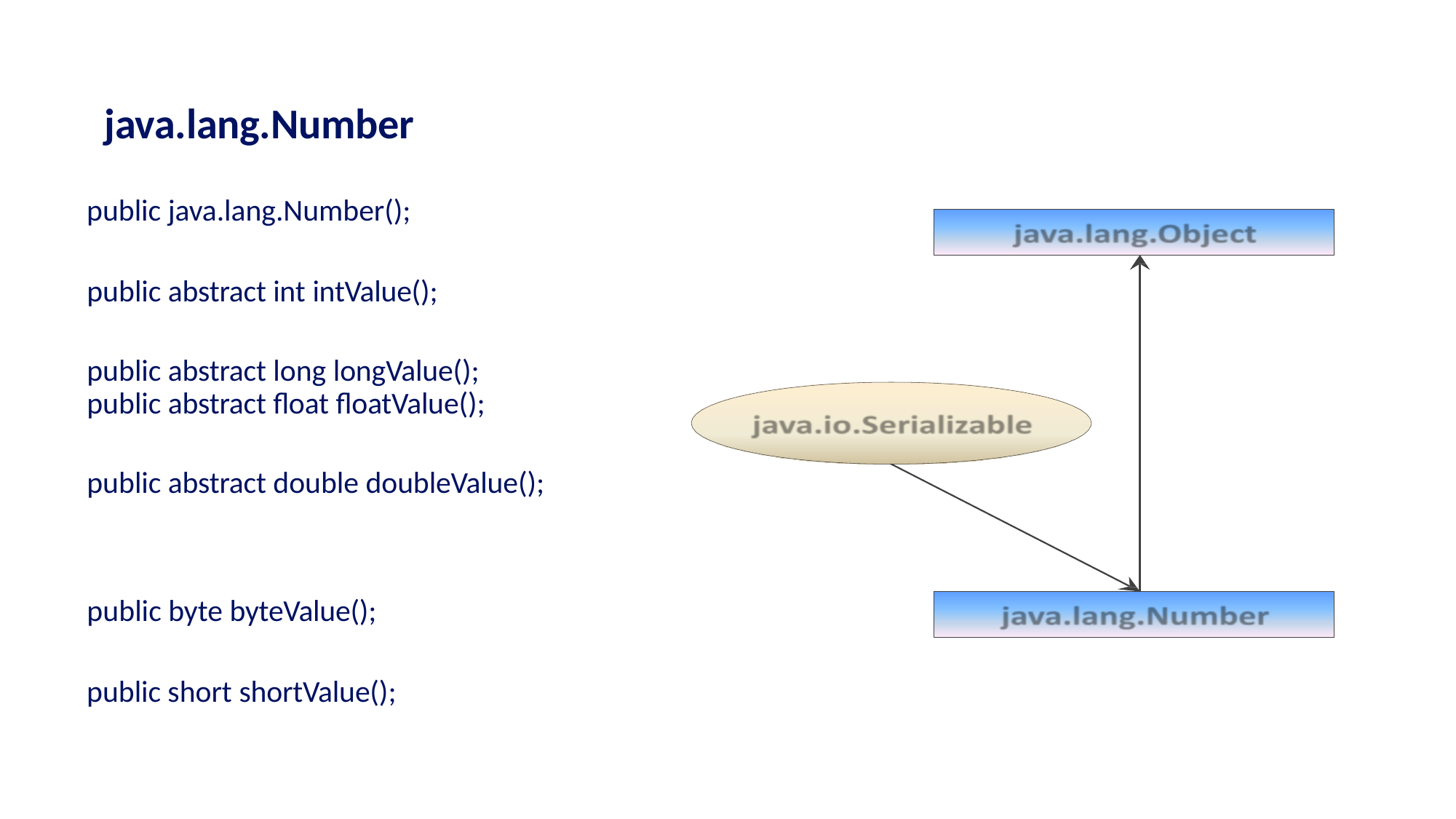

# java.lang.Number
public java.lang.Number();

public abstract int intValue();

public abstract long longValue();
public abstract float floatValue();

public abstract double doubleValue();

public byte byteValue();
public short shortValue();